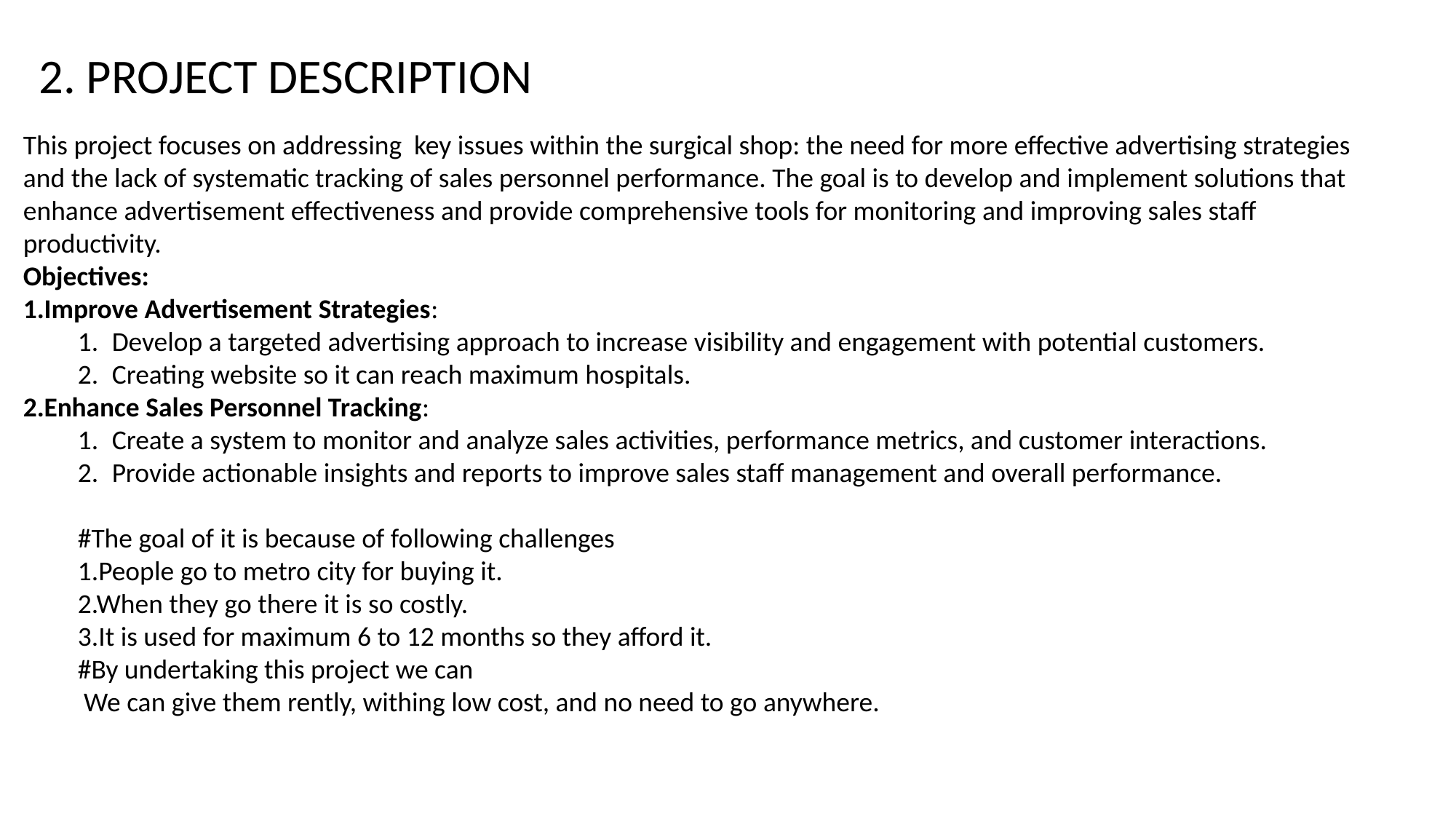

2. PROJECT DESCRIPTION

This project focuses on addressing  key issues within the surgical shop: the need for more effective advertising strategies and the lack of systematic tracking of sales personnel performance. The goal is to develop and implement solutions that enhance advertisement effectiveness and provide comprehensive tools for monitoring and improving sales staff productivity.
Objectives:
Improve Advertisement Strategies:
Develop a targeted advertising approach to increase visibility and engagement with potential customers.
Creating website so it can reach maximum hospitals.
Enhance Sales Personnel Tracking:
Create a system to monitor and analyze sales activities, performance metrics, and customer interactions.
Provide actionable insights and reports to improve sales staff management and overall performance.

#The goal of it is because of following challenges
1.People go to metro city for buying it.
2.When they go there it is so costly.
3.It is used for maximum 6 to 12 months so they afford it.
#By undertaking this project we can
 We can give them rently, withing low cost, and no need to go anywhere.